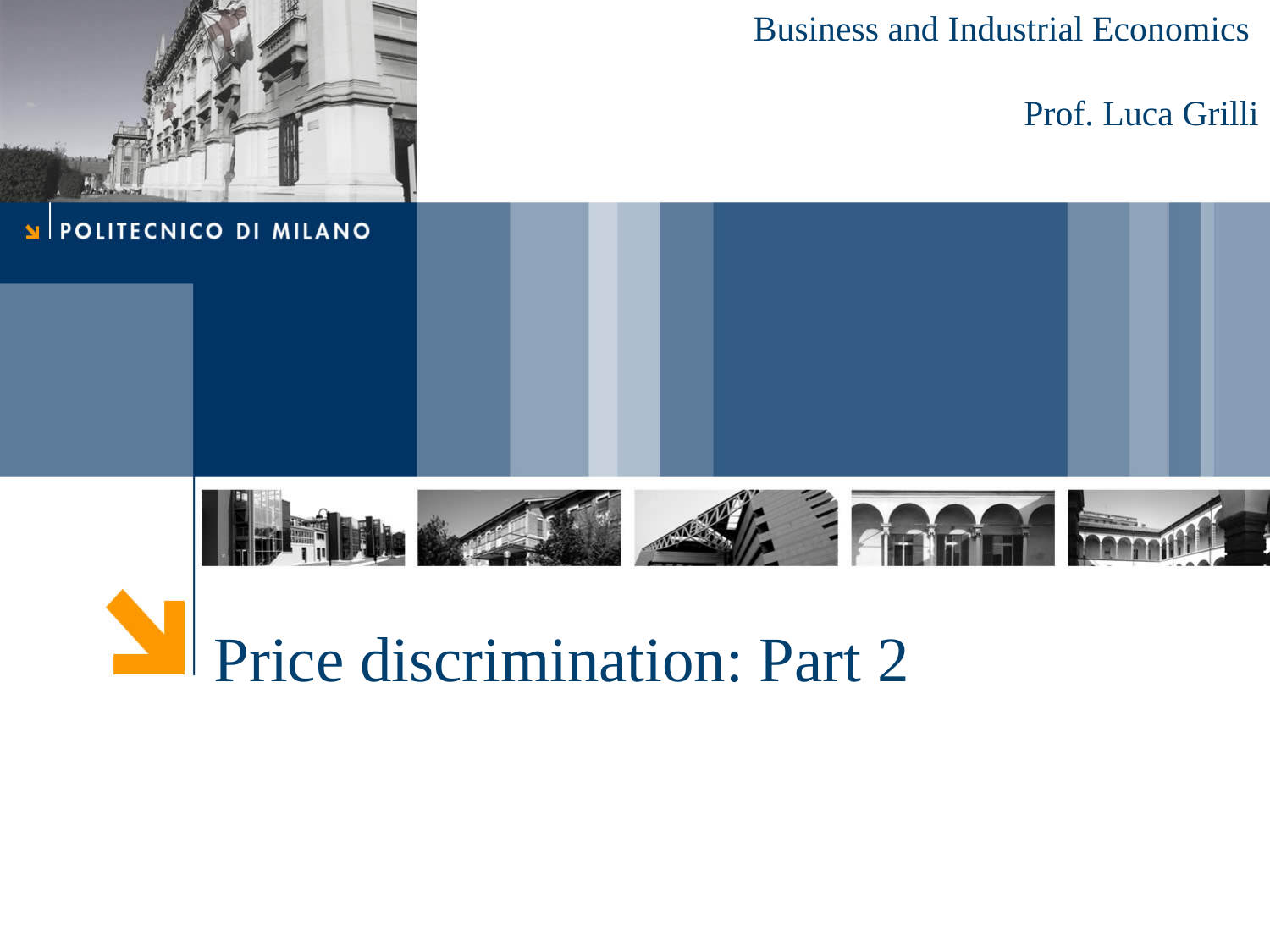

Business and Industrial Economics

Prof. Luca Grilli
Price discrimination: Part 2